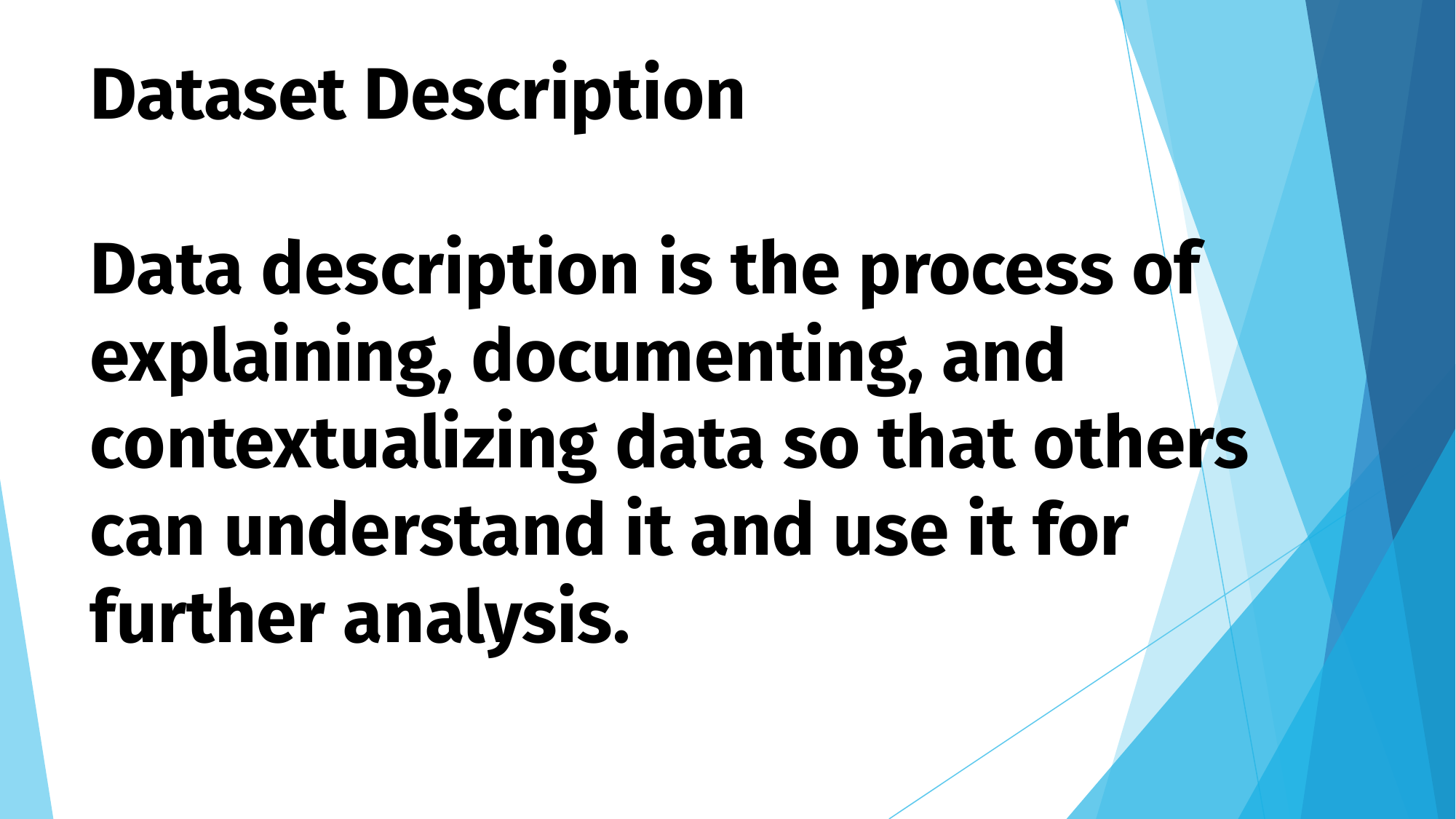

# Dataset Description Data description is the process of explaining, documenting, and contextualizing data so that others can understand it and use it for further analysis.